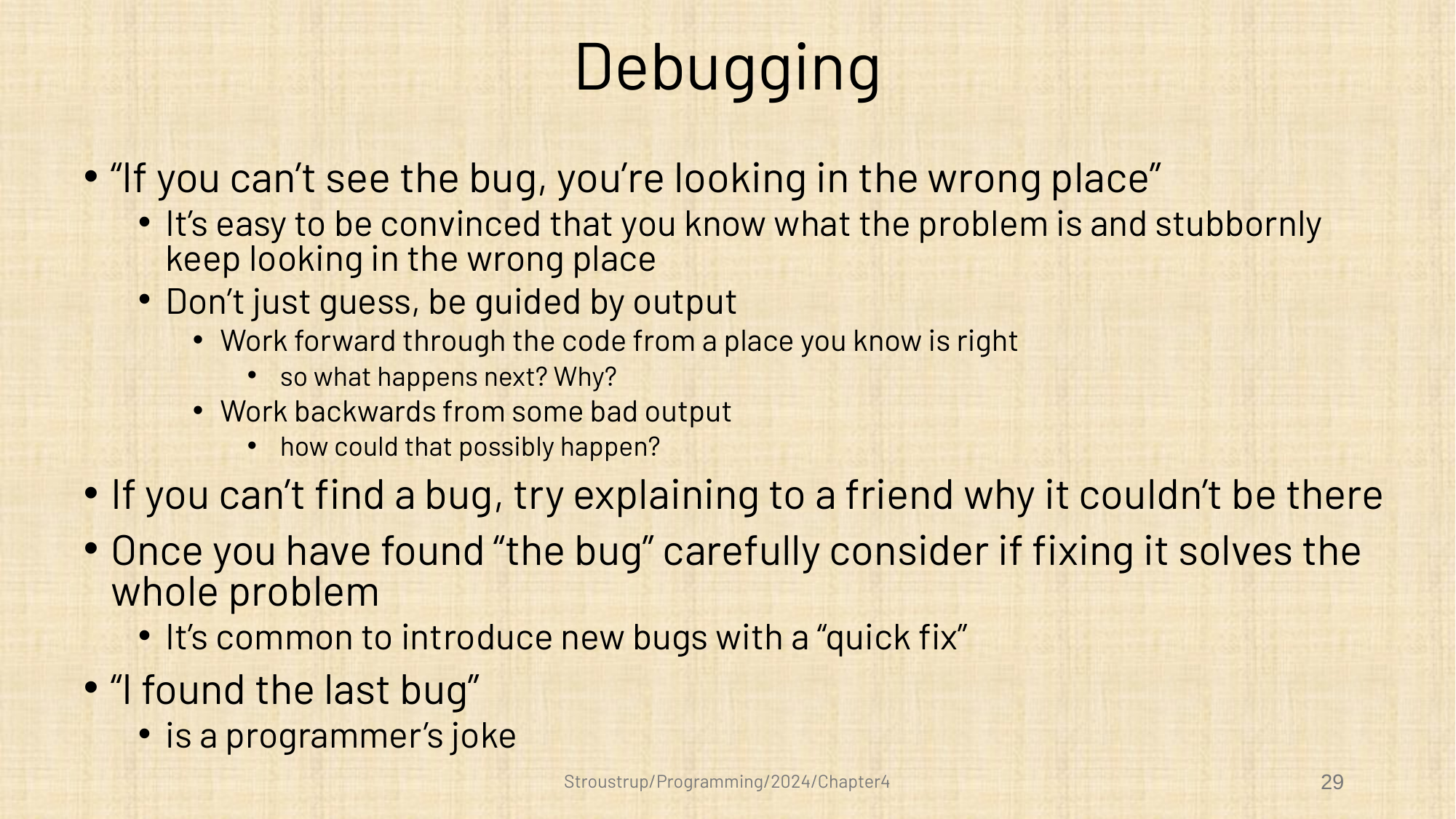

# Debugging
“If you can’t see the bug, you’re looking in the wrong place”
It’s easy to be convinced that you know what the problem is and stubbornly keep looking in the wrong place
Don’t just guess, be guided by output
Work forward through the code from a place you know is right
 so what happens next? Why?
Work backwards from some bad output
 how could that possibly happen?
If you can’t find a bug, try explaining to a friend why it couldn’t be there
Once you have found “the bug” carefully consider if fixing it solves the whole problem
It’s common to introduce new bugs with a “quick fix”
“I found the last bug”
is a programmer’s joke
Stroustrup/Programming/2024/Chapter4
29